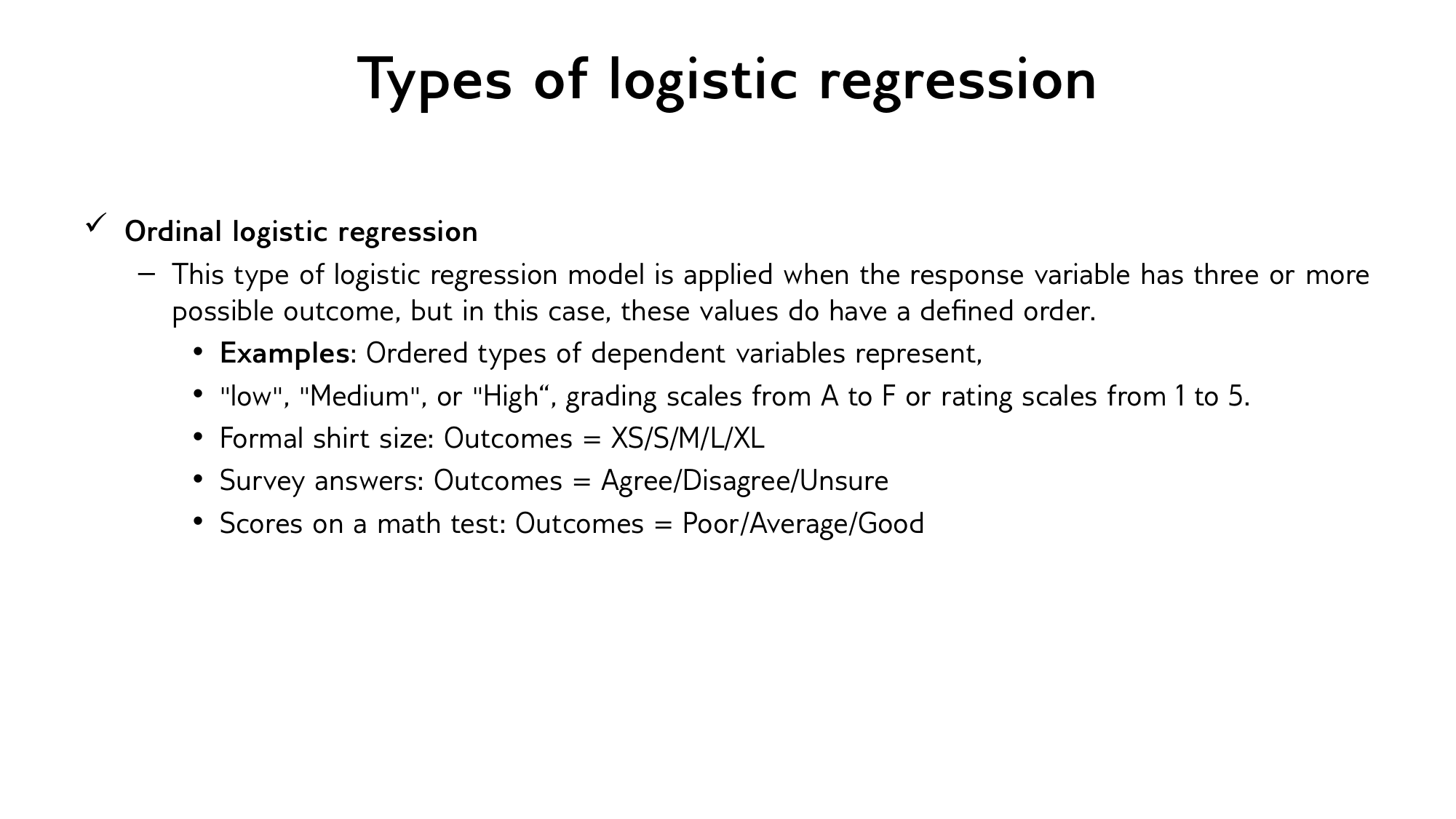

# Types of logistic regression
Ordinal logistic regression
This type of logistic regression model is applied when the response variable has three or more possible outcome, but in this case, these values do have a defined order.
Examples: Ordered types of dependent variables represent,
"low", "Medium", or "High“, grading scales from A to F or rating scales from 1 to 5.
Formal shirt size: Outcomes = XS/S/M/L/XL
Survey answers: Outcomes = Agree/Disagree/Unsure
Scores on a math test: Outcomes = Poor/Average/Good